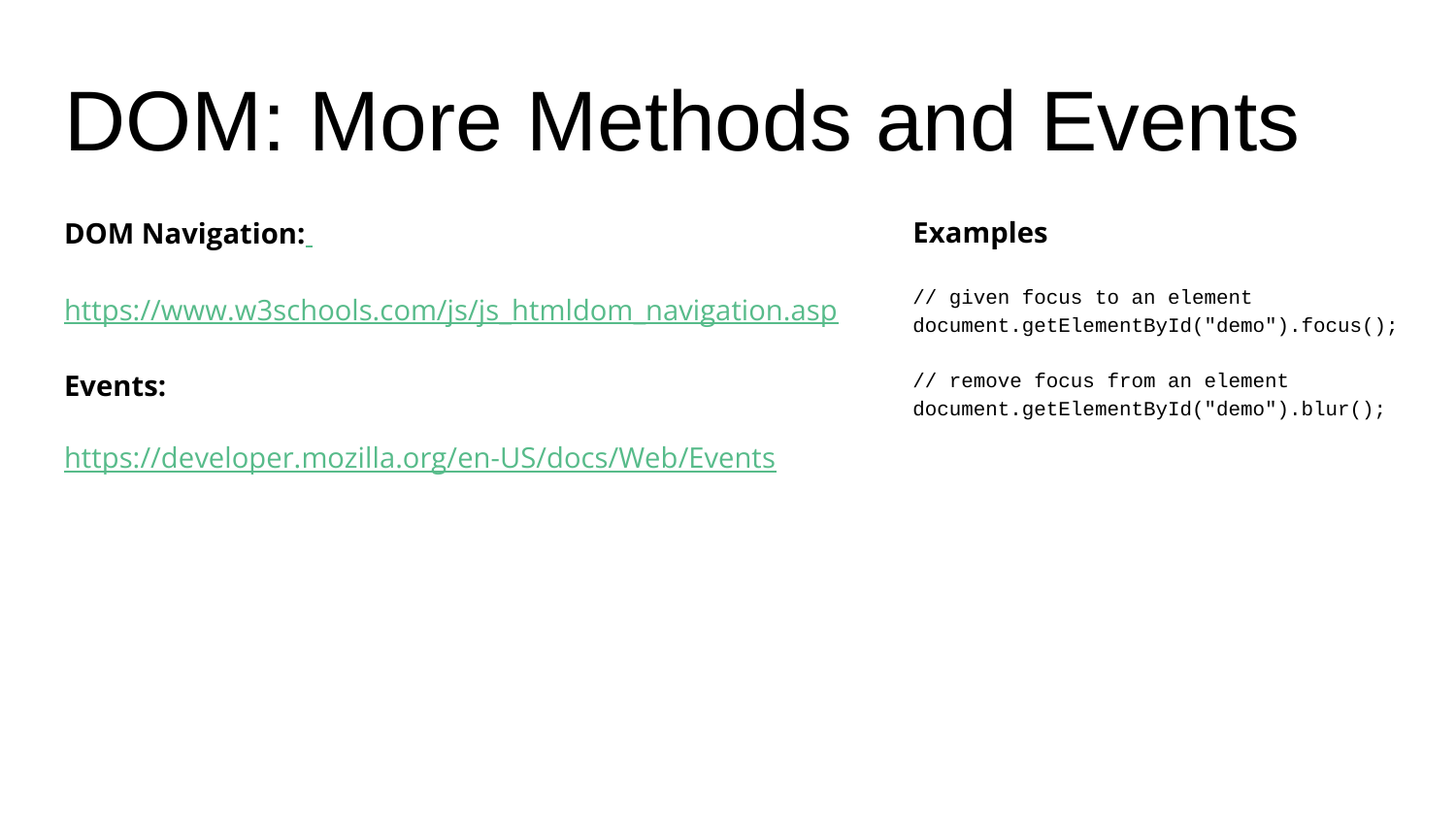

# DOM: More Methods and Events
DOM Navigation:
https://www.w3schools.com/js/js_htmldom_navigation.asp
Events:
https://developer.mozilla.org/en-US/docs/Web/Events

Examples
// given focus to an element
document.getElementById("demo").focus();

// remove focus from an element
document.getElementById("demo").blur();